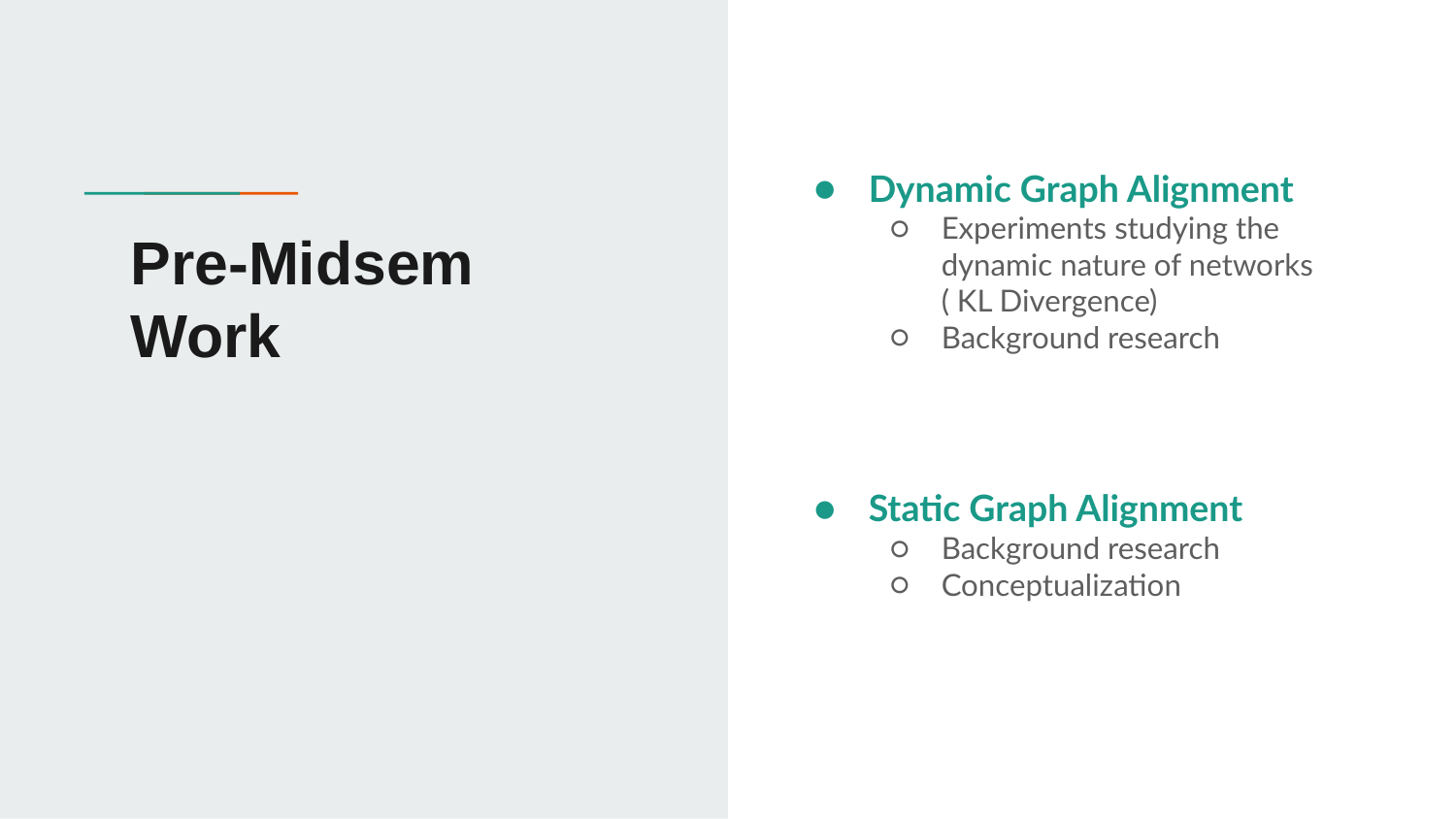

Dynamic Graph Alignment
Experiments studying the dynamic nature of networks
( KL Divergence)
Background research

Static Graph Alignment
Background research
Conceptualization
# Pre-Midsem Work

1